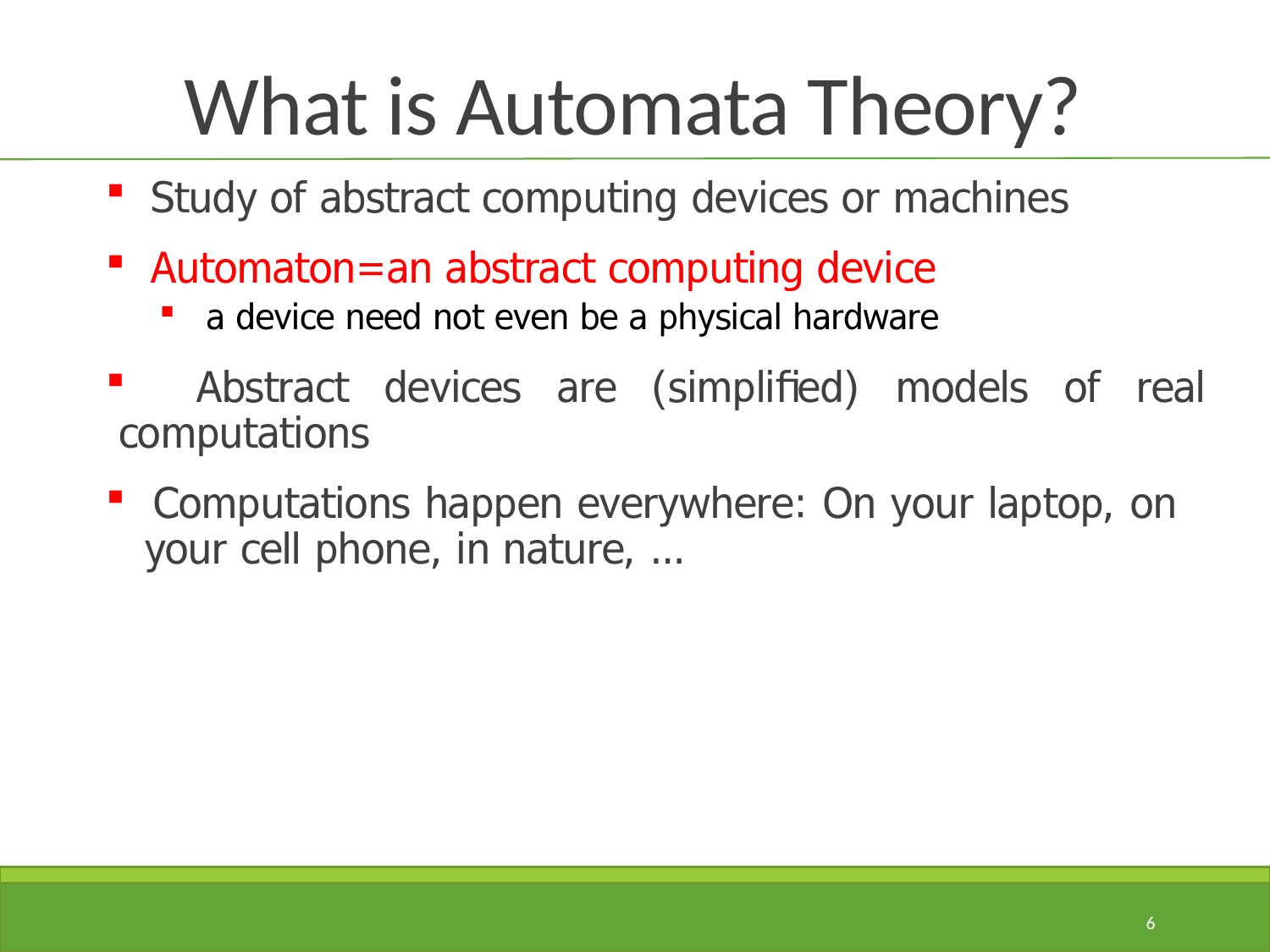

# What is Automata Theory?
  Study of abstract computing devices or machines
  Automaton=an abstract computing device
  a device need not even be a physical hardware
  Abstract devices are (simplified) models of real computations
  Computations happen everywhere: On your laptop, on     your cell phone, in nature, …

6